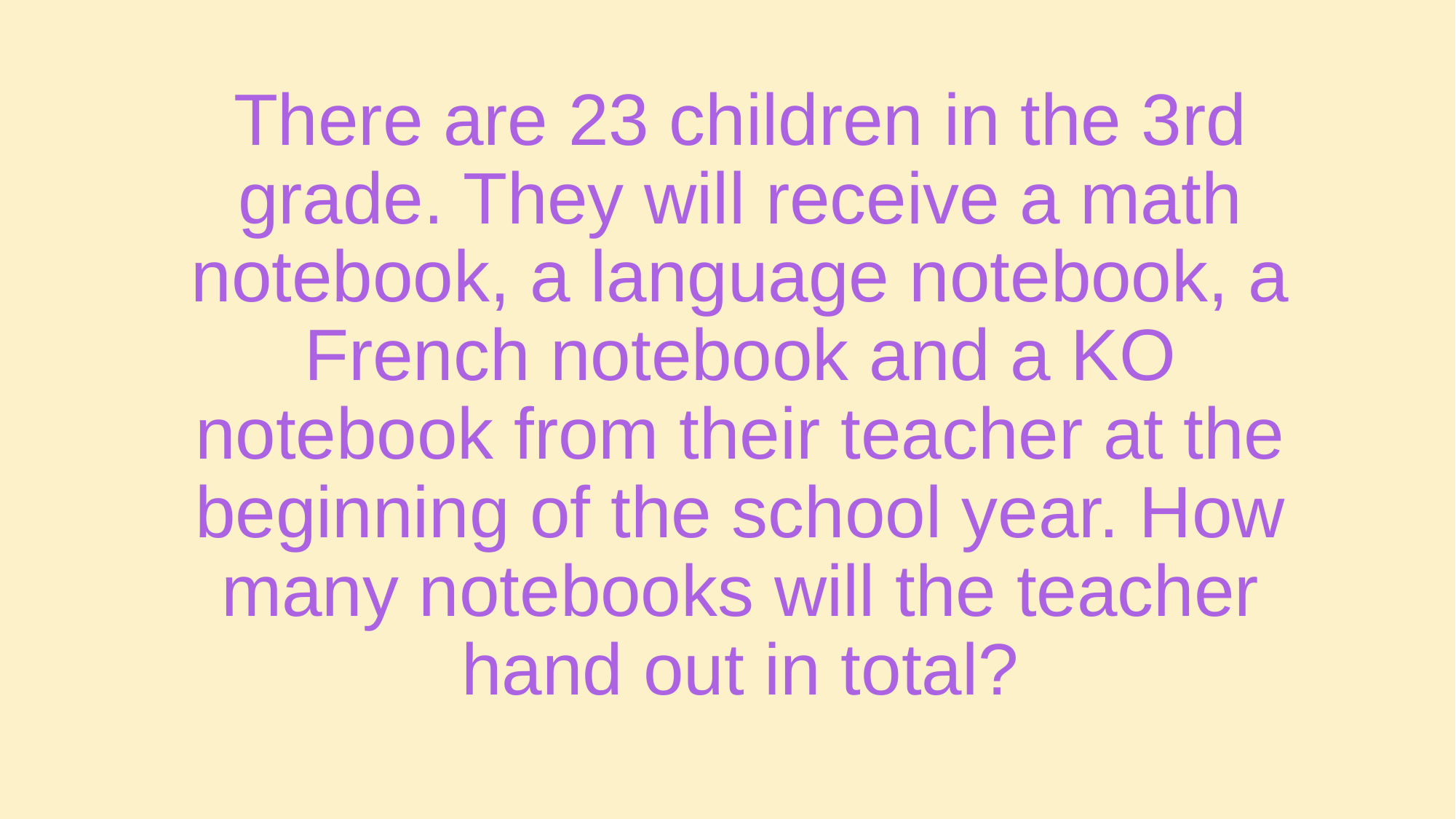

# There are 23 children in the 3rd grade. They will receive a math notebook, a language notebook, a French notebook and a KO notebook from their teacher at the beginning of the school year. How many notebooks will the teacher hand out in total?